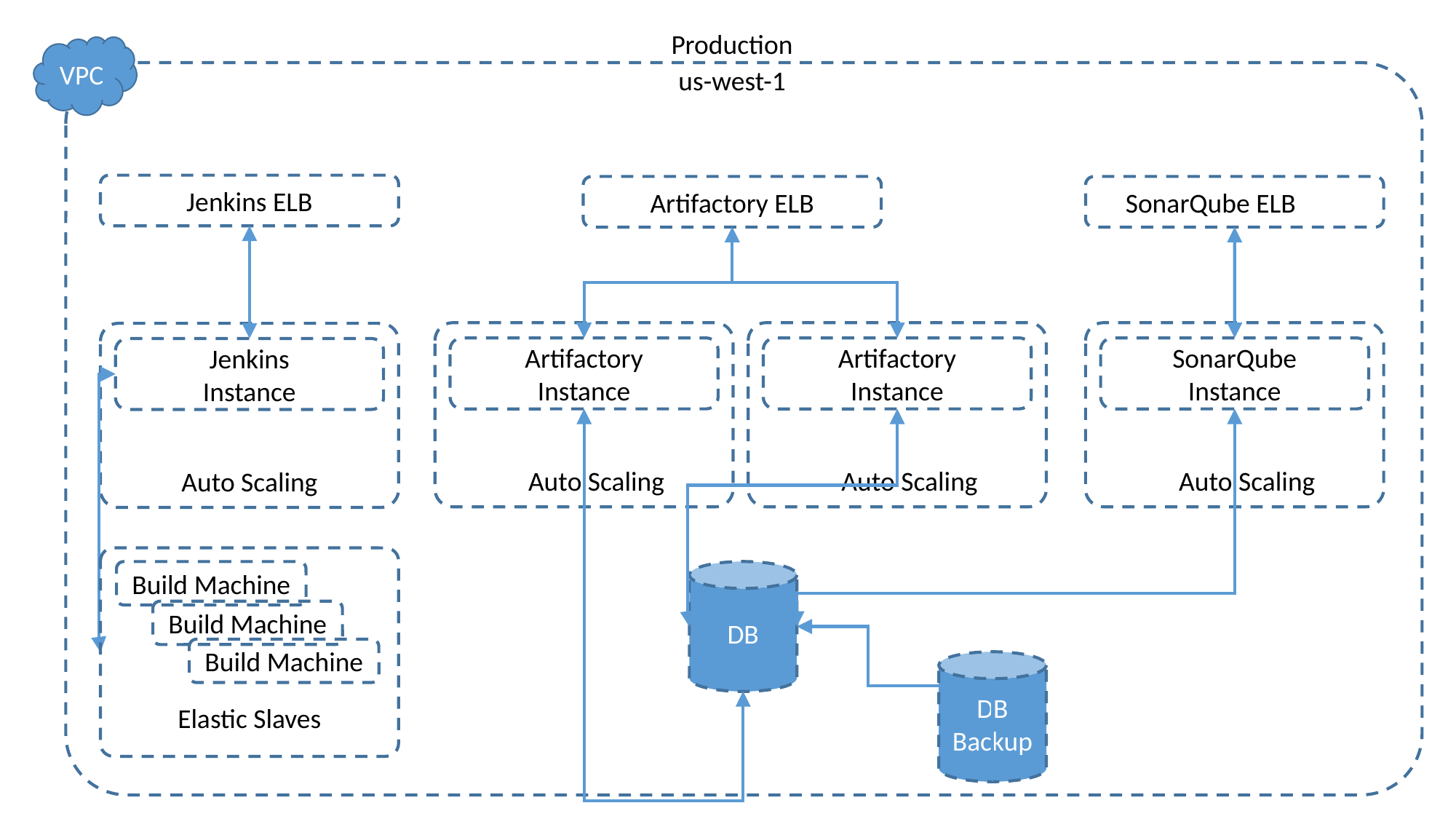

Production
VPC
us-west-1

Jenkins ELB
Artifactory ELB
SonarQube ELB

    Auto Scaling

    Auto Scaling

    Auto Scaling

Auto Scaling
Artifactory
Instance
Artifactory
Instance
SonarQube
Instance
Jenkins
Instance

Elastic Slaves
Build Machine
DB
Build Machine
Build Machine
DB
Backup